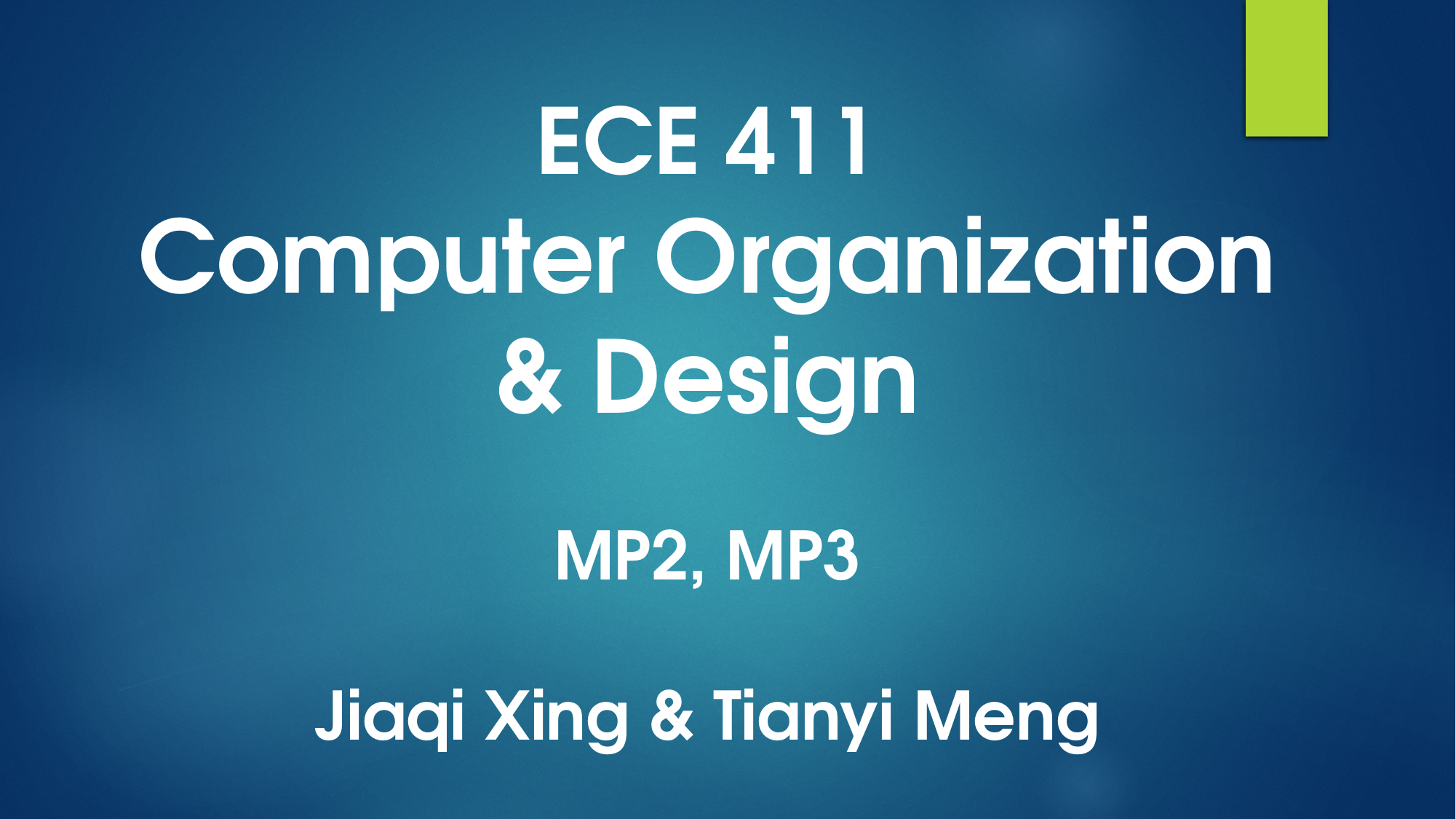

ECE 411
Computer Organization & Design

MP2, MP3

Jiaqi Xing & Tianyi Meng